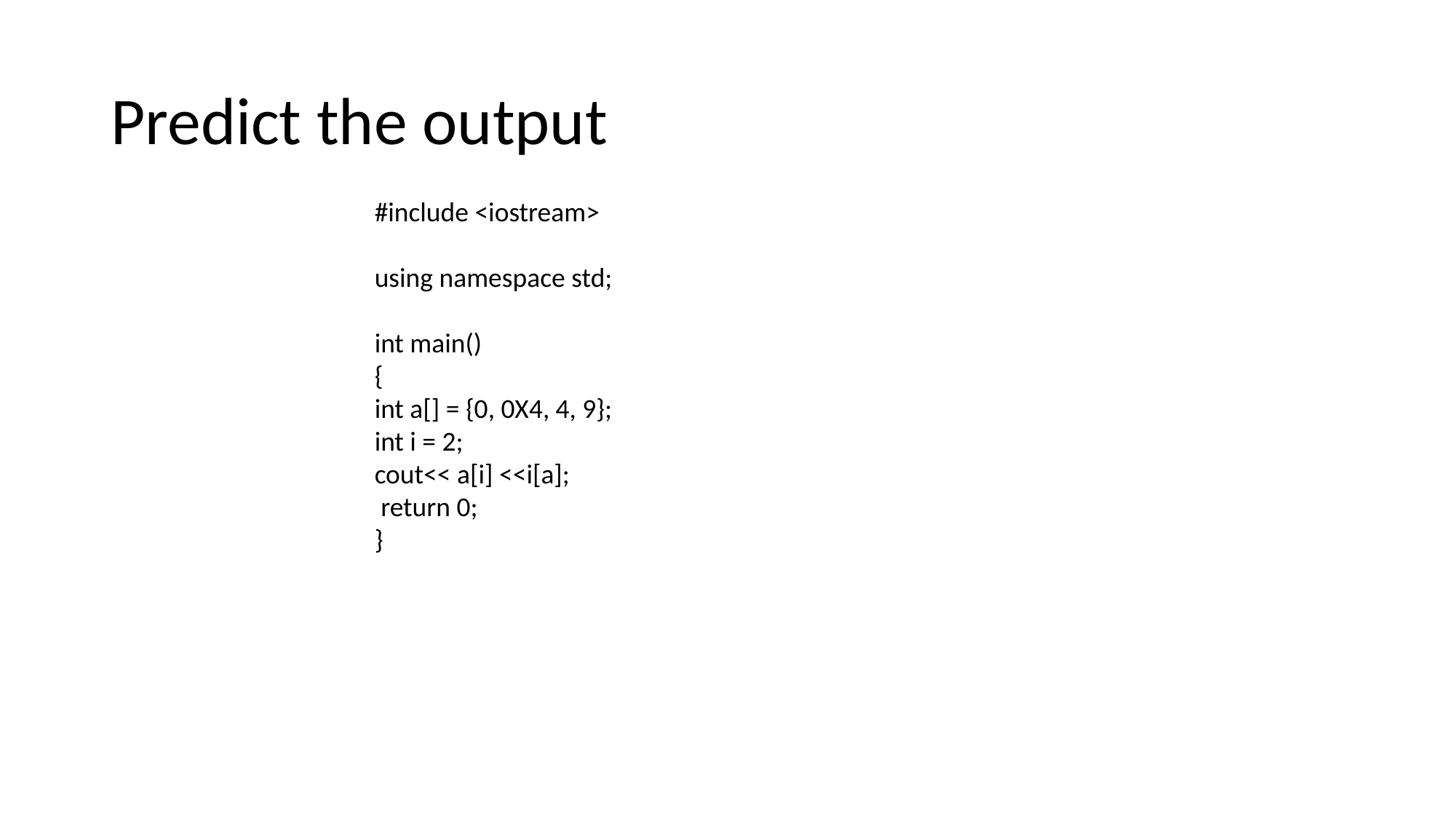

# Predict the output
#include <iostream>

using namespace std;

int main()
{
int a[] = {0, 0X4, 4, 9};
int i = 2;
cout<< a[i] <<i[a];
 return 0;
}